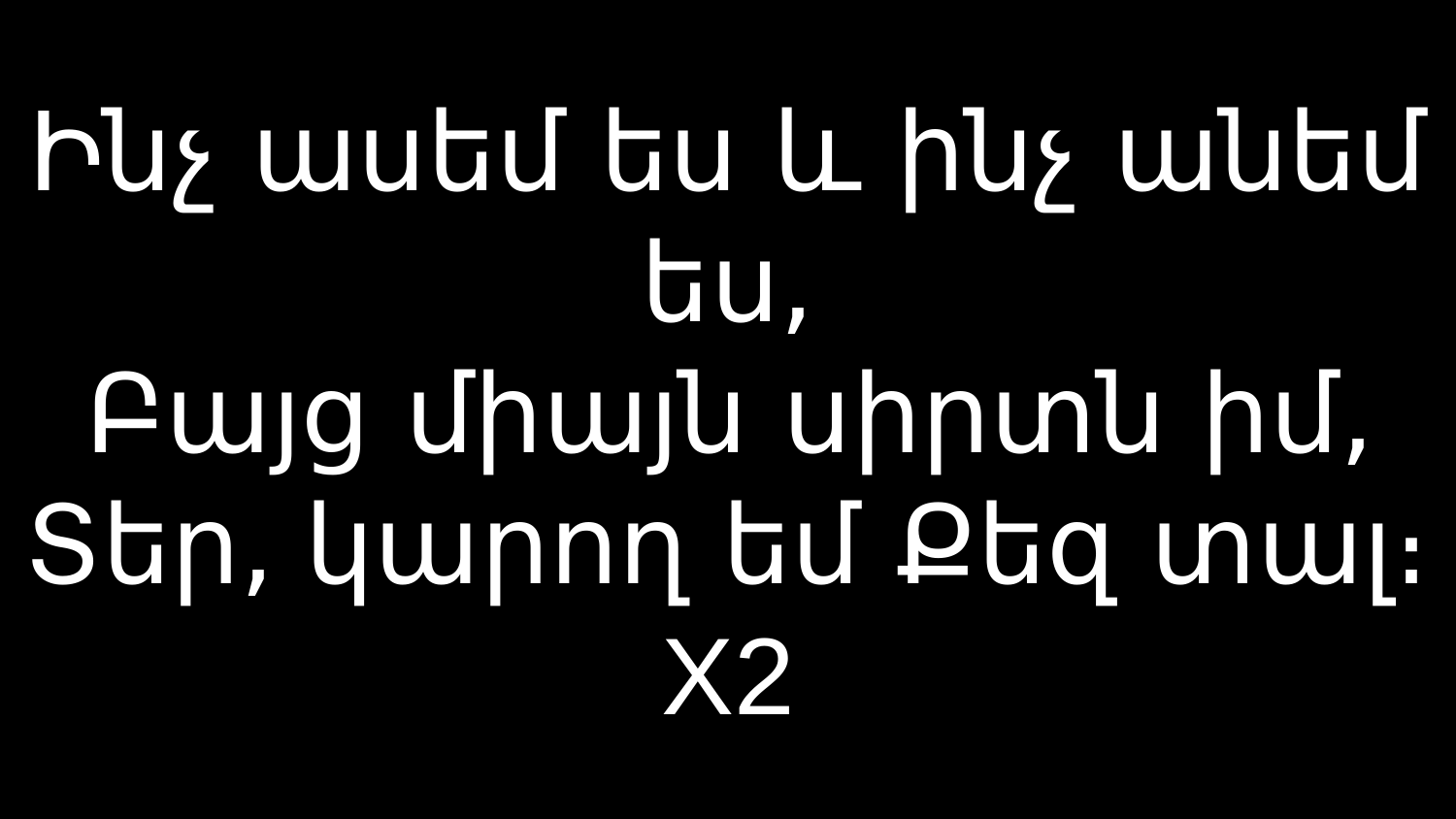

# Ինչ ասեմ ես և ինչ անեմ ես, Բայց միայն սիրտն իմ, Տեր, կարող եմ Քեզ տալ։ X2